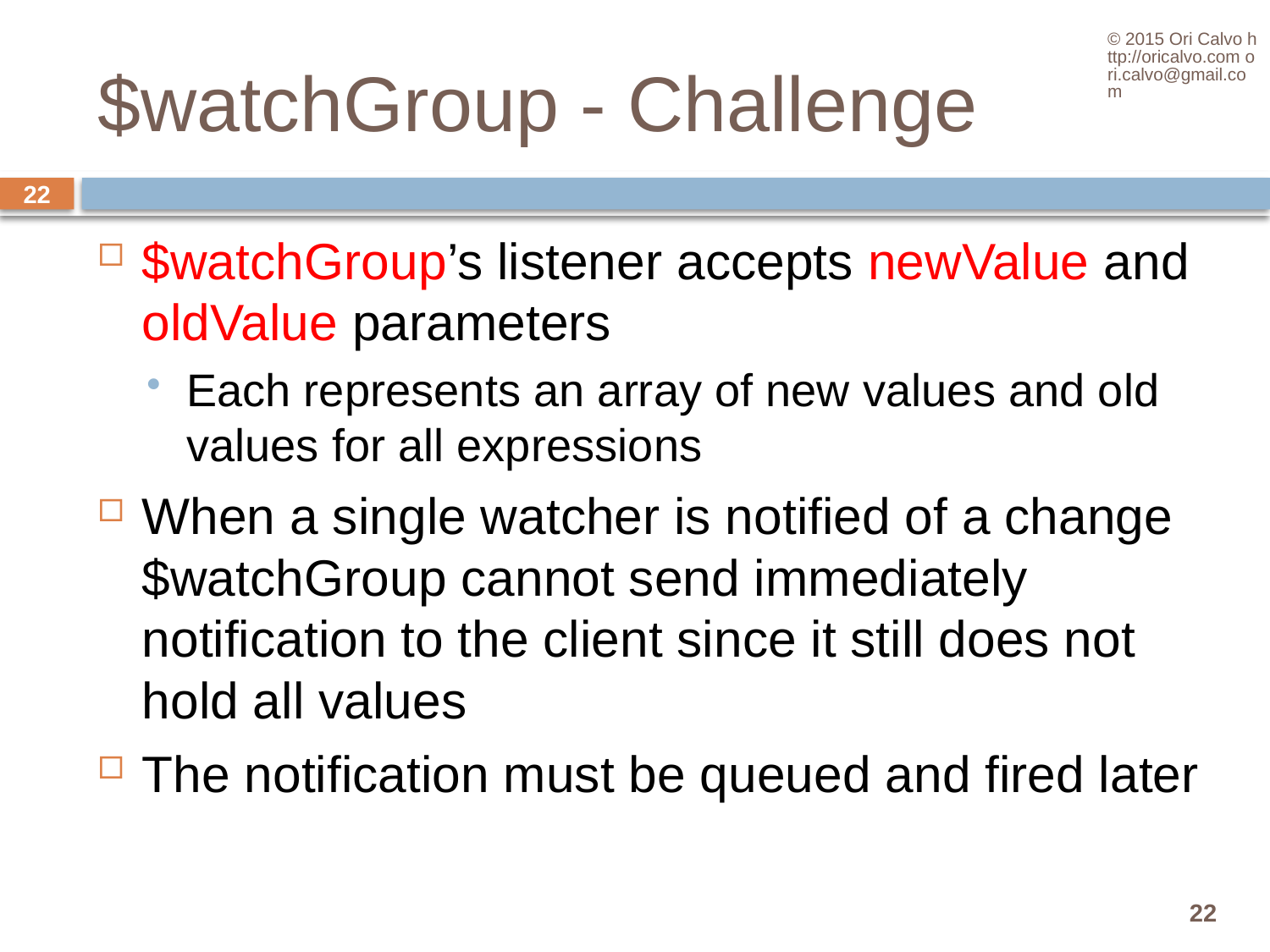

© 2015 Ori Calvo http://oricalvo.com ori.calvo@gmail.com
# $watchGroup - Challenge
22
$watchGroup’s listener accepts newValue and oldValue parameters
Each represents an array of new values and old values for all expressions
When a single watcher is notified of a change $watchGroup cannot send immediately notification to the client since it still does not hold all values
The notification must be queued and fired later